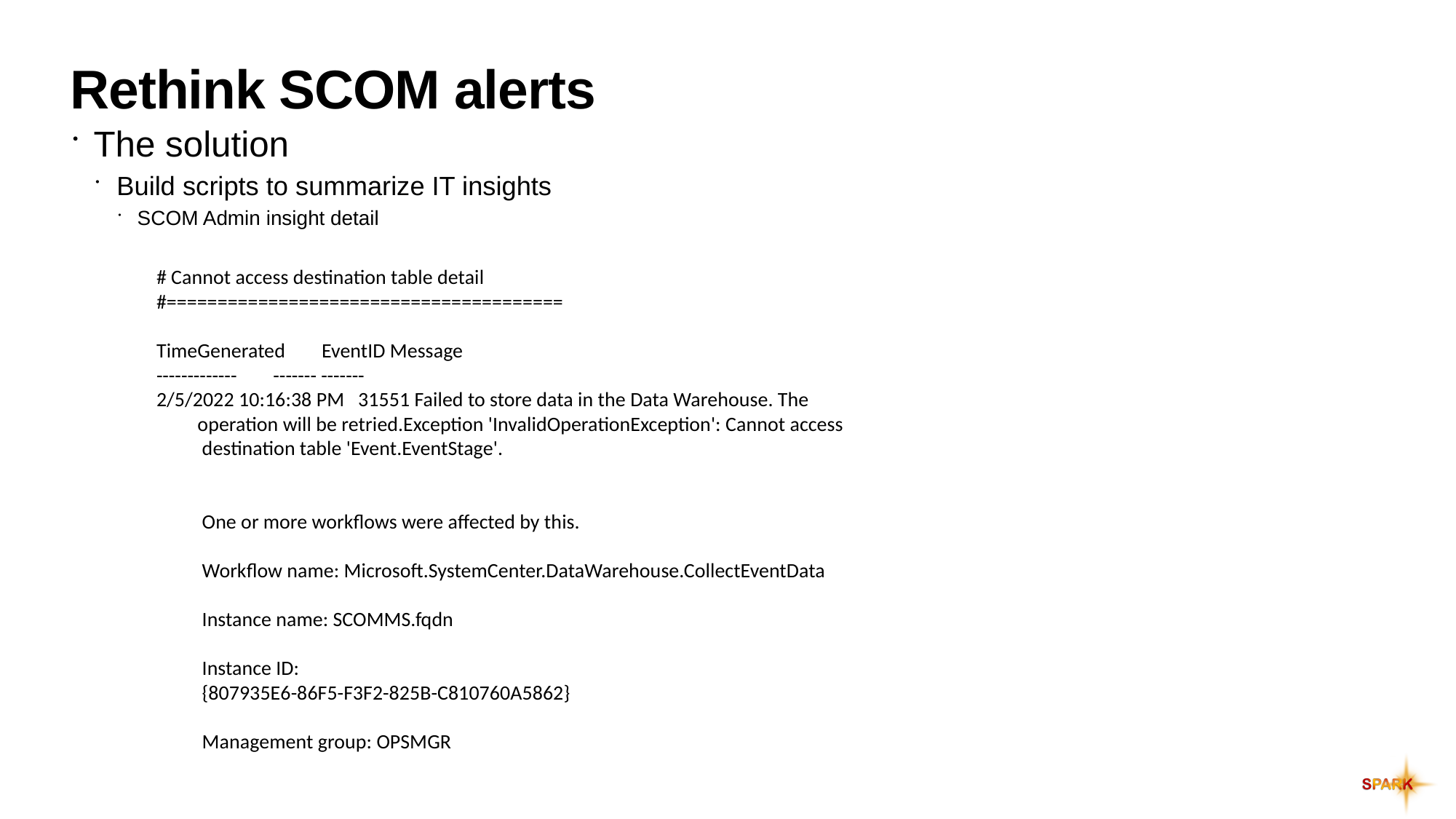

# Rethink SCOM alerts
The solution
Build scripts to summarize IT insights
SCOM Admin insight detail

	# Cannot access destination table detail
	#=======================================

	TimeGenerated        EventID Message
	-------------        ------- -------
	2/5/2022 10:16:38 PM   31551 Failed to store data in the Data Warehouse. The
                            operation will be retried.Exception 'InvalidOperationException': Cannot access
                             destination table 'Event.EventStage'.

                             One or more workflows were affected by this.

                             Workflow name: Microsoft.SystemCenter.DataWarehouse.CollectEventData

                             Instance name: SCOMMS.fqdn

                             Instance ID:
                             {807935E6-86F5-F3F2-825B-C810760A5862}

                             Management group: OPSMGR